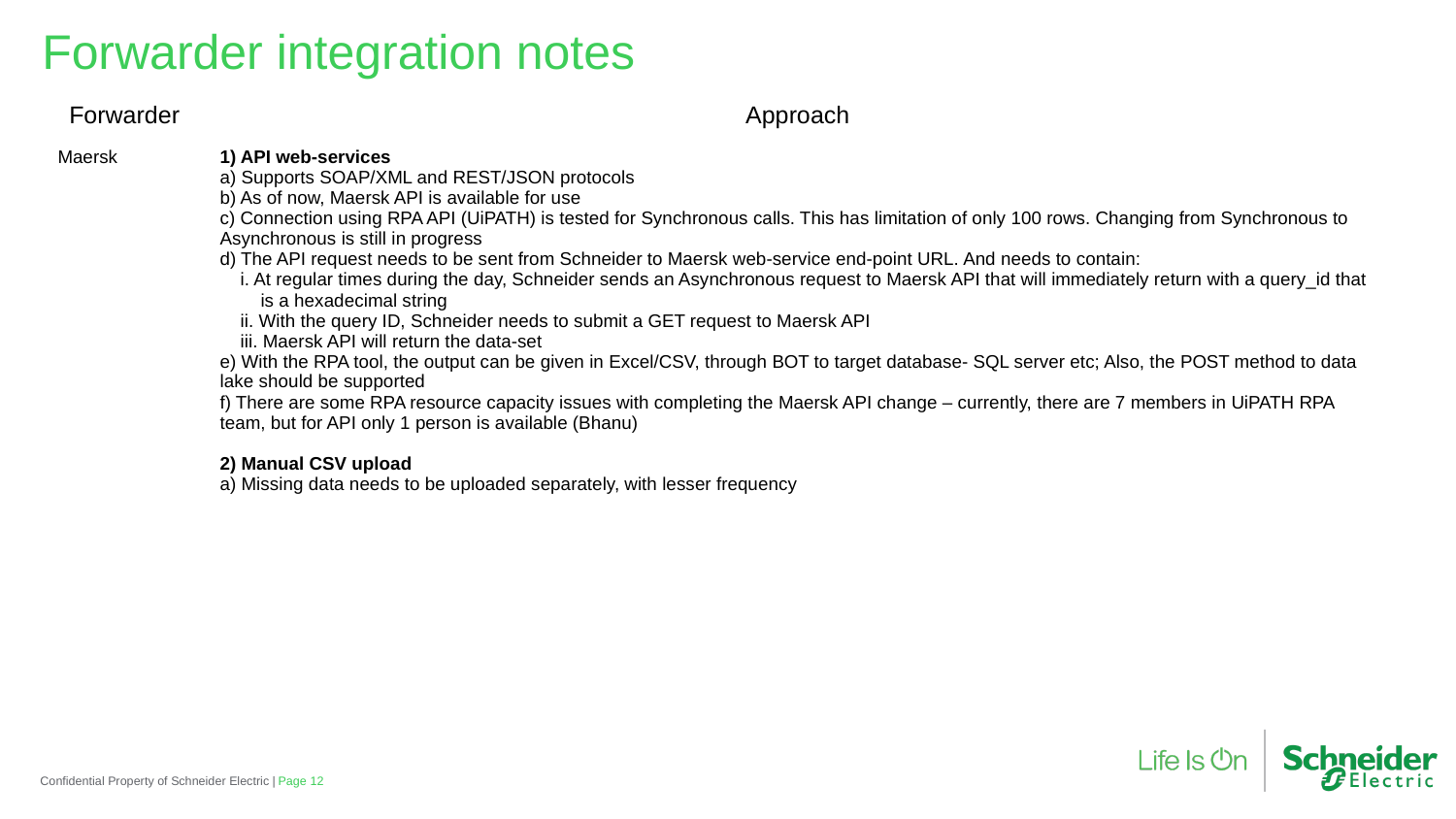

Forwarder integration notes
| Forwarder | Approach |
| --- | --- |
| Maersk | 1) API web-services a) Supports SOAP/XML and REST/JSON protocols b) As of now, Maersk API is available for use c) Connection using RPA API (UiPATH) is tested for Synchronous calls. This has limitation of only 100 rows. Changing from Synchronous to Asynchronous is still in progress d) The API request needs to be sent from Schneider to Maersk web-service end-point URL. And needs to contain: i. At regular times during the day, Schneider sends an Asynchronous request to Maersk API that will immediately return with a query\_id that is a hexadecimal string ii. With the query ID, Schneider needs to submit a GET request to Maersk API iii. Maersk API will return the data-set e) With the RPA tool, the output can be given in Excel/CSV, through BOT to target database- SQL server etc; Also, the POST method to data lake should be supported f) There are some RPA resource capacity issues with completing the Maersk API change – currently, there are 7 members in UiPATH RPA team, but for API only 1 person is available (Bhanu) 2) Manual CSV upload a) Missing data needs to be uploaded separately, with lesser frequency |
Confidential Property of Schneider Electric |
Page 12